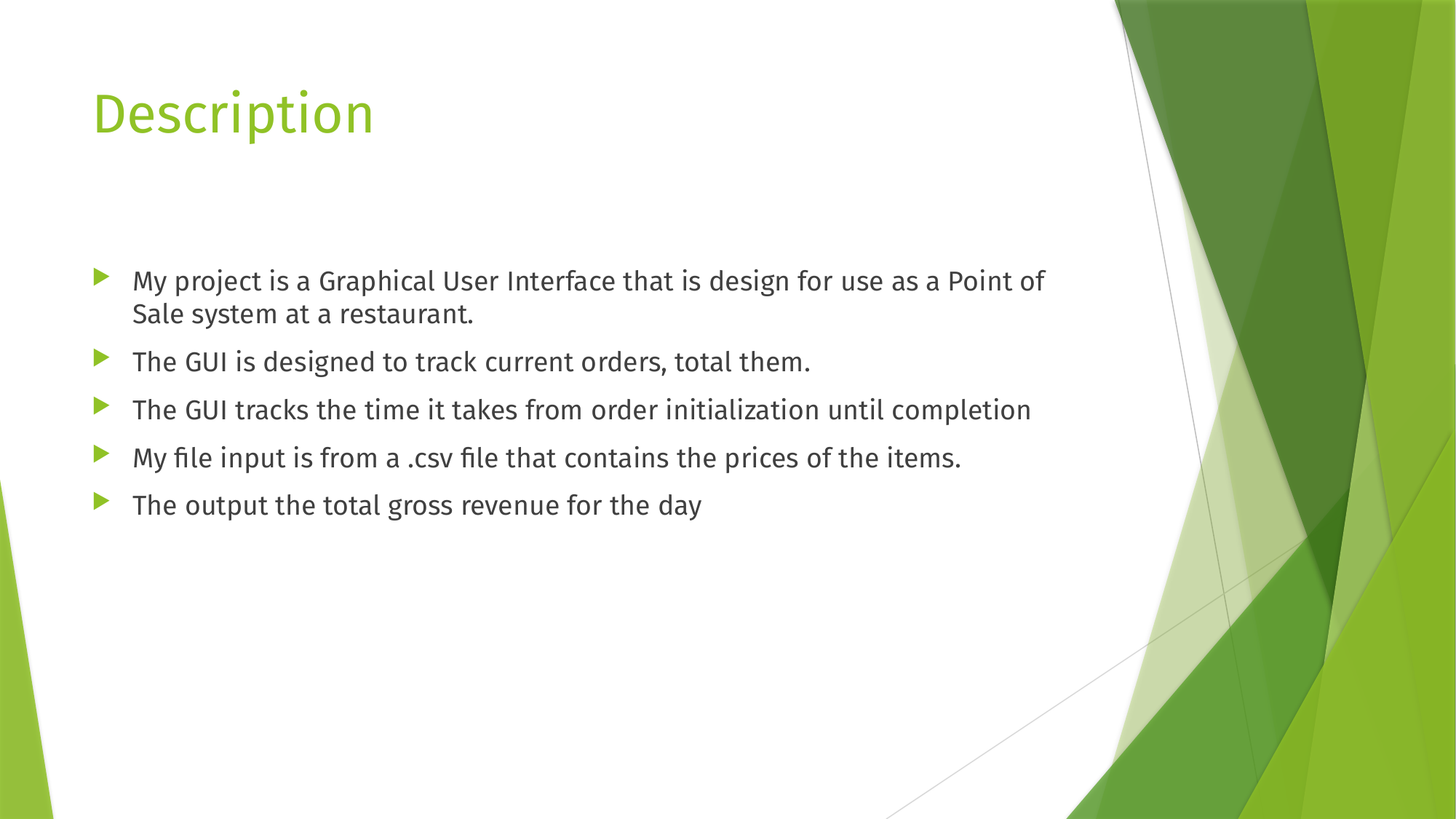

# Description
My project is a Graphical User Interface that is design for use as a Point of Sale system at a restaurant.
The GUI is designed to track current orders, total them.
The GUI tracks the time it takes from order initialization until completion
My file input is from a .csv file that contains the prices of the items.
The output the total gross revenue for the day